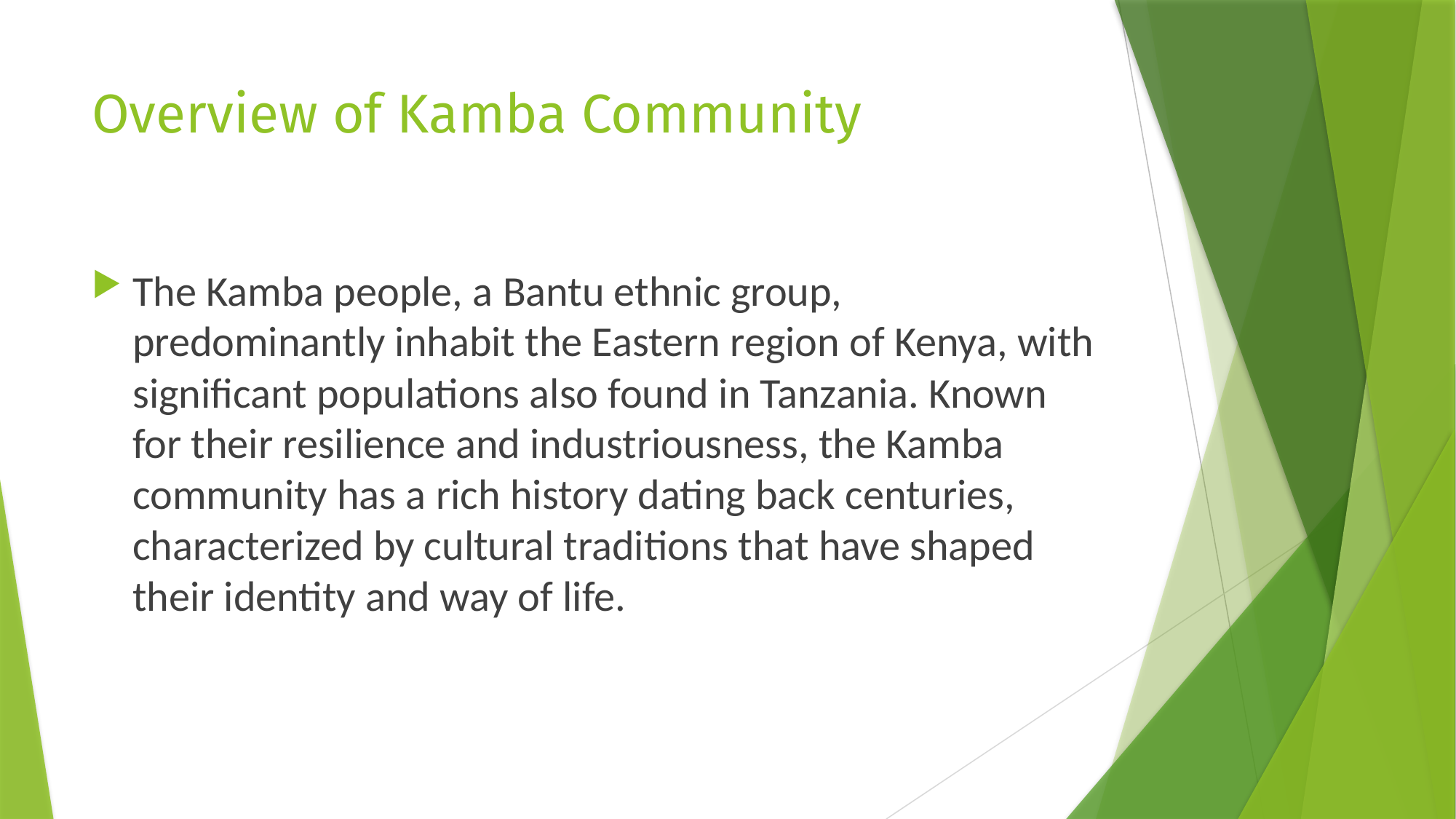

# Overview of Kamba Community
The Kamba people, a Bantu ethnic group, predominantly inhabit the Eastern region of Kenya, with significant populations also found in Tanzania. Known for their resilience and industriousness, the Kamba community has a rich history dating back centuries, characterized by cultural traditions that have shaped their identity and way of life.